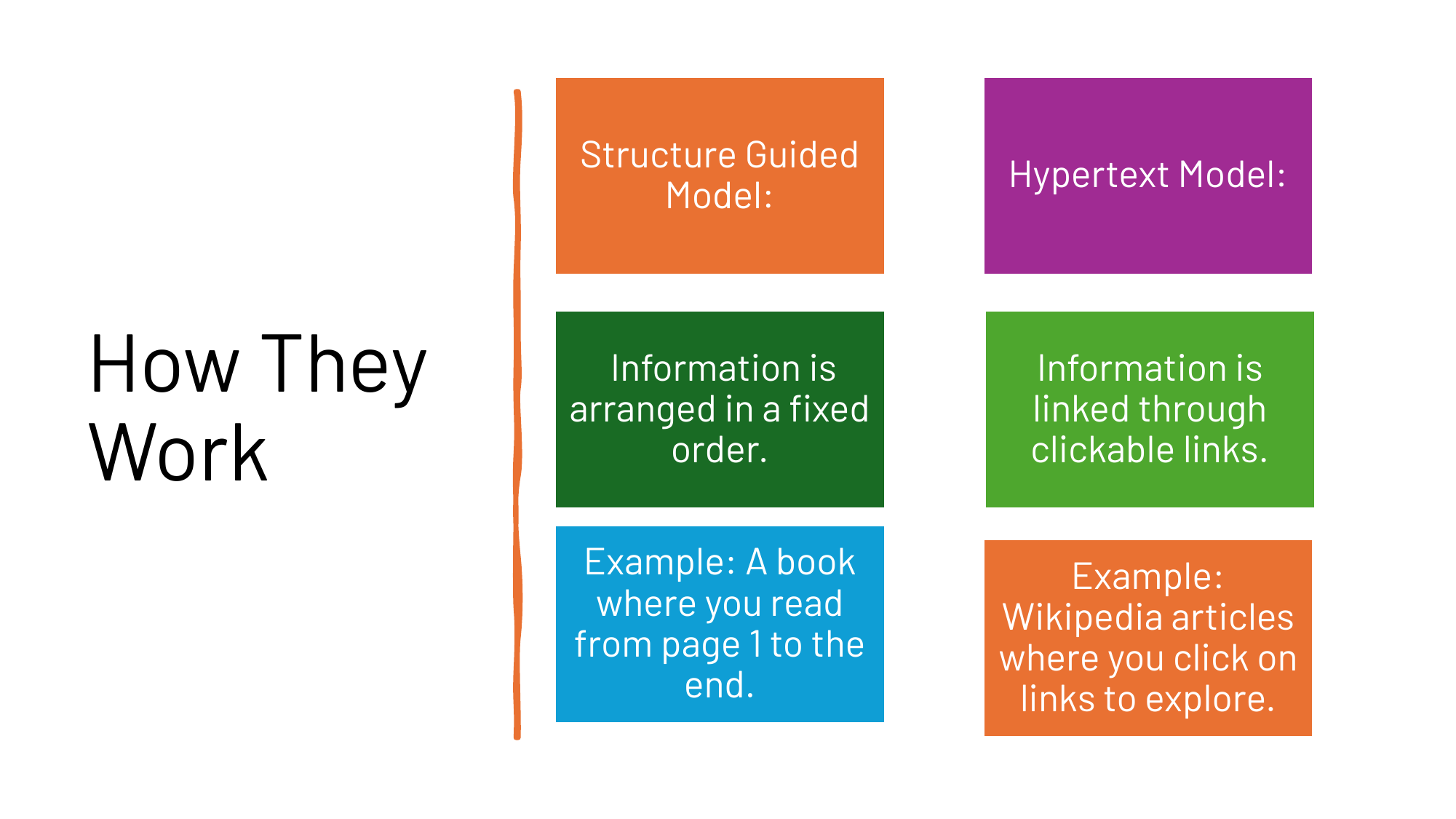

Structure Guided Model:
 Information is arranged in a fixed order.
Example: A book where you read from page 1 to the end.
Hypertext Model:
Information is linked through clickable links.
Example: Wikipedia articles where you click on links to explore.
# How They Work